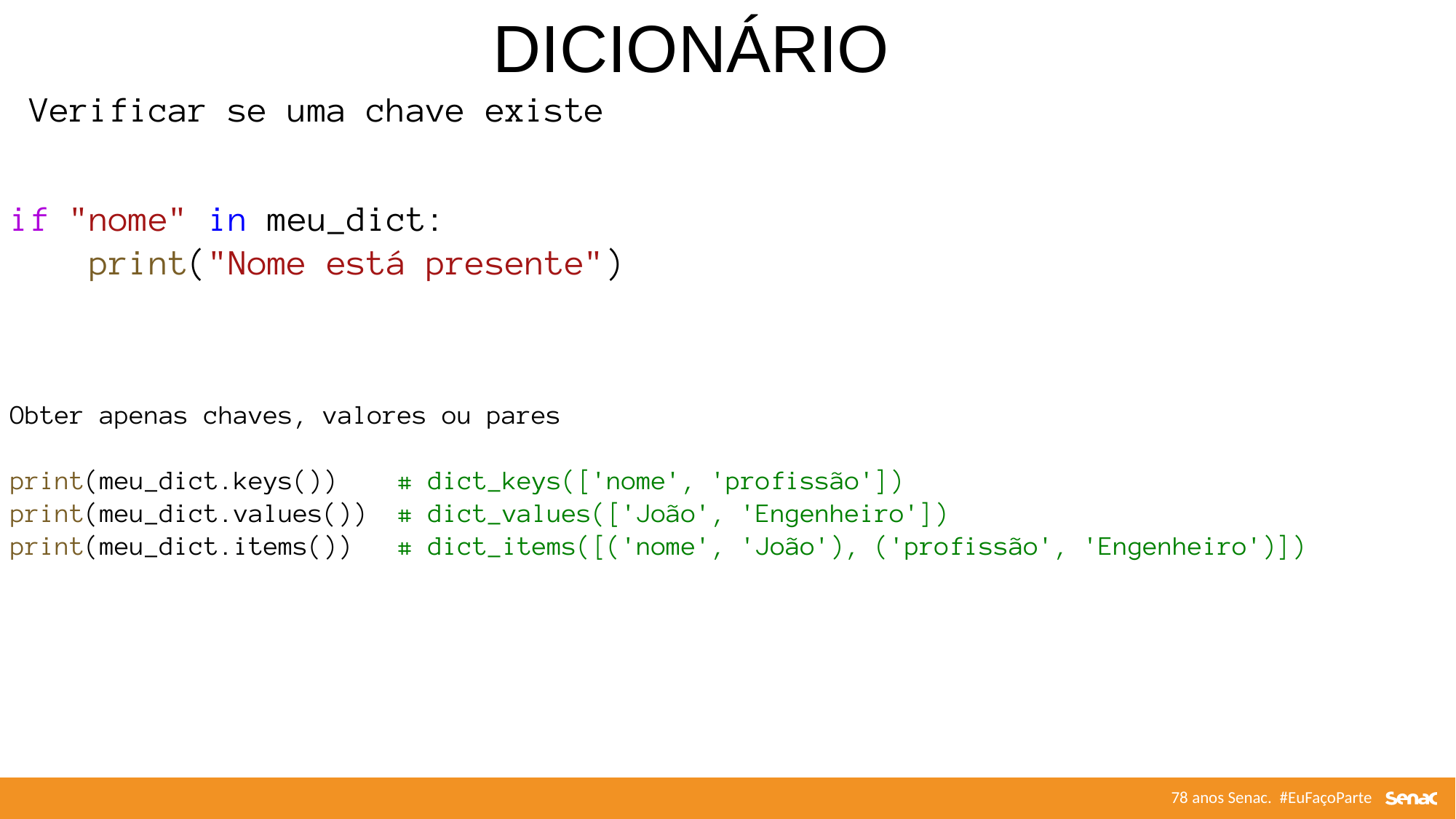

DICIONÁRIO
 Verificar se uma chave existe

if "nome" in meu_dict:
    print("Nome está presente")

Obter apenas chaves, valores ou pares

print(meu_dict.keys())    # dict_keys(['nome', 'profissão'])
print(meu_dict.values())  # dict_values(['João', 'Engenheiro'])
print(meu_dict.items())   # dict_items([('nome', 'João'), ('profissão', 'Engenheiro')])